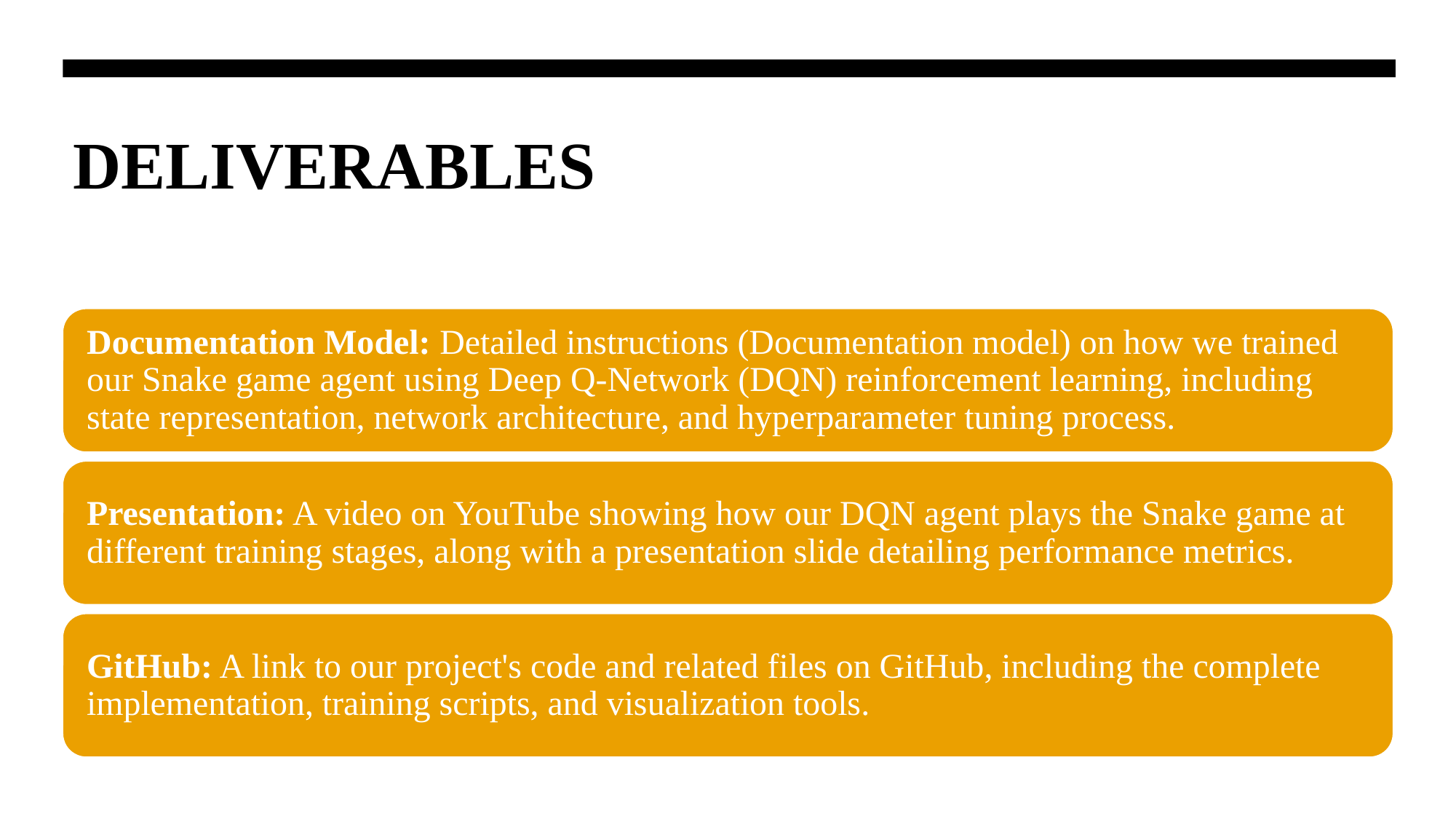

# DELIVERABLES
Documentation Model: Detailed instructions (Documentation model) on how we trained our Snake game agent using Deep Q-Network (DQN) reinforcement learning, including state representation, network architecture, and hyperparameter tuning process.
Presentation: A video on YouTube showing how our DQN agent plays the Snake game at different training stages, along with a presentation slide detailing performance metrics.
GitHub: A link to our project's code and related files on GitHub, including the complete implementation, training scripts, and visualization tools.